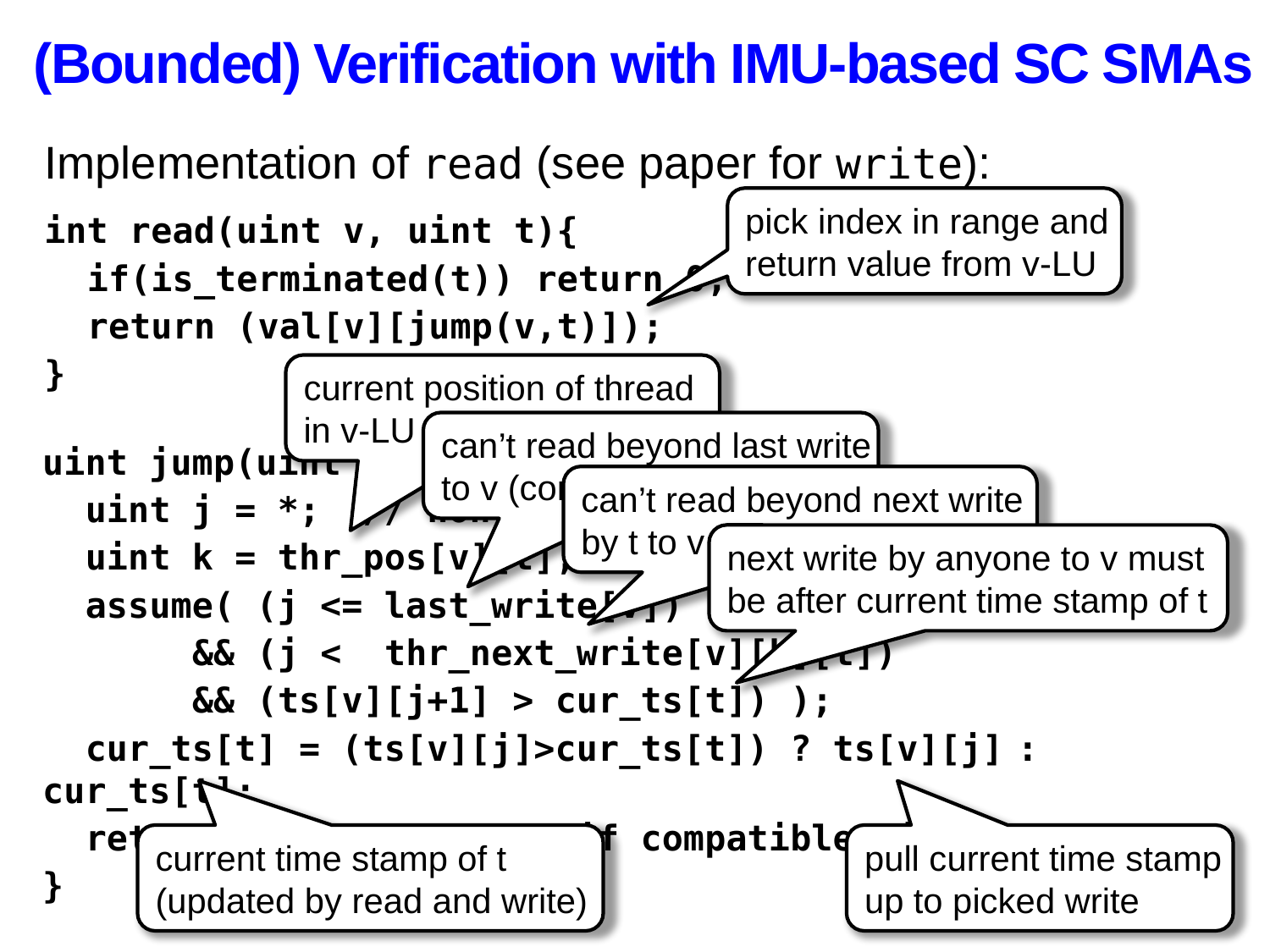

# (Bounded) Verification with IMU-based SC SMAs
Implementation of read (see paper for write):
pick index in range and
return value from v-LU
int read(uint v, uint t){
  if(is_terminated(t)) return 0;
  return (val[v][jump(v,t)]);
}
current position of thread
in v-LU (updated by write)
can’t read beyond last write
to v (computed from guess)
uint jump(uint v, uint t){
  uint j = *;  // non-deterministic choice
  uint k = thr_pos[v][t];
  assume( (j <= last_write[v])
       && (j <  thr_next_write[v][k][t])
       && (ts[v][j+1] > cur_ts[t]) );
  cur_ts[t] = (ts[v][j]>cur_ts[t]) ? ts[v][j] : cur_ts[t];
  return j;    // return if compatible with IMU
}
can’t read beyond next write
by t to v (guessed at start)
next write by anyone to v must
be after current time stamp of t
current time stamp of t
(updated by read and write)
pull current time stamp
up to picked write